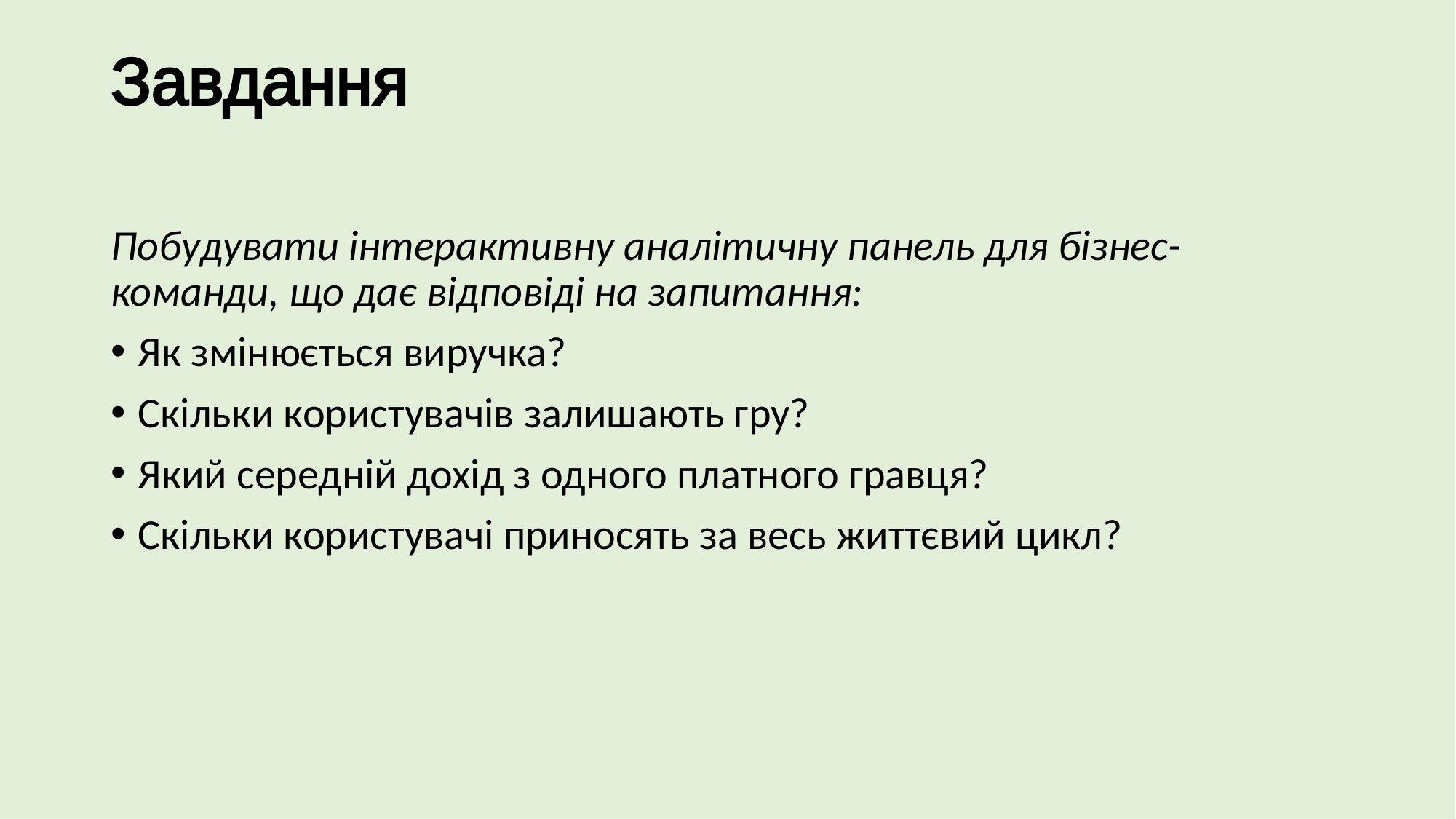

# Завдання
Побудувати інтерактивну аналітичну панель для бізнес-команди, що дає відповіді на запитання:
Як змінюється виручка?
Скільки користувачів залишають гру?
Який середній дохід з одного платного гравця?
Скільки користувачі приносять за весь життєвий цикл?